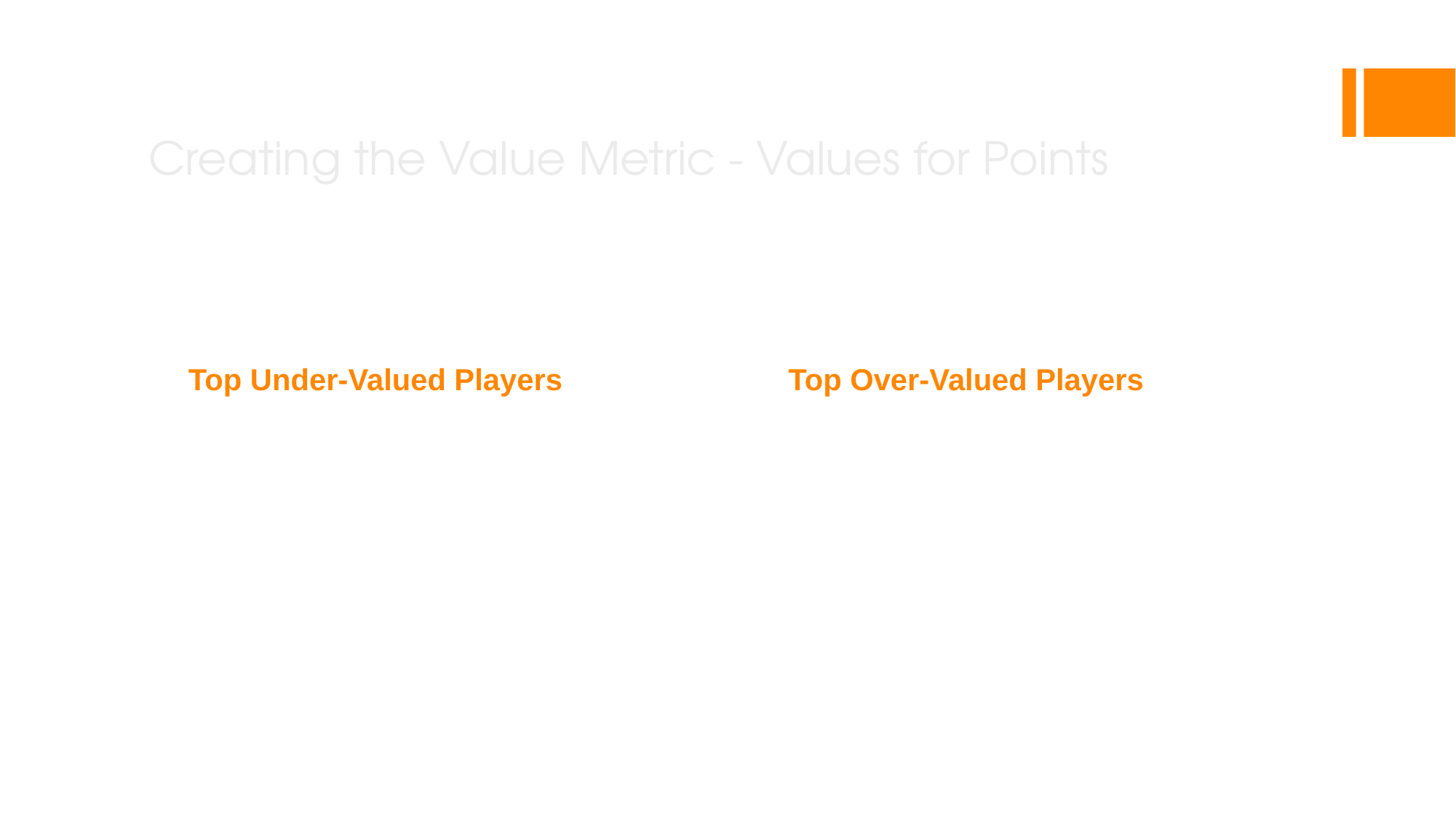

Creating the Value Metric - Values for Points
Top Under-Valued Players
Top Over-Valued Players
Kevin Durant – 17.703
Lebron James – 11.164
Kevin Love – 10.974
Carmelo Anthony – 10.577
Russell Westbrook – 10.059
DeAndre Jordan – (-11.424)
Jimmy Butler – (-11.059)
Andre Iguodala – (-10.479)
Ricky Rubio – (-9.9794)
Josh McRoberts – (-9.6552)
*Note: These are relative to points